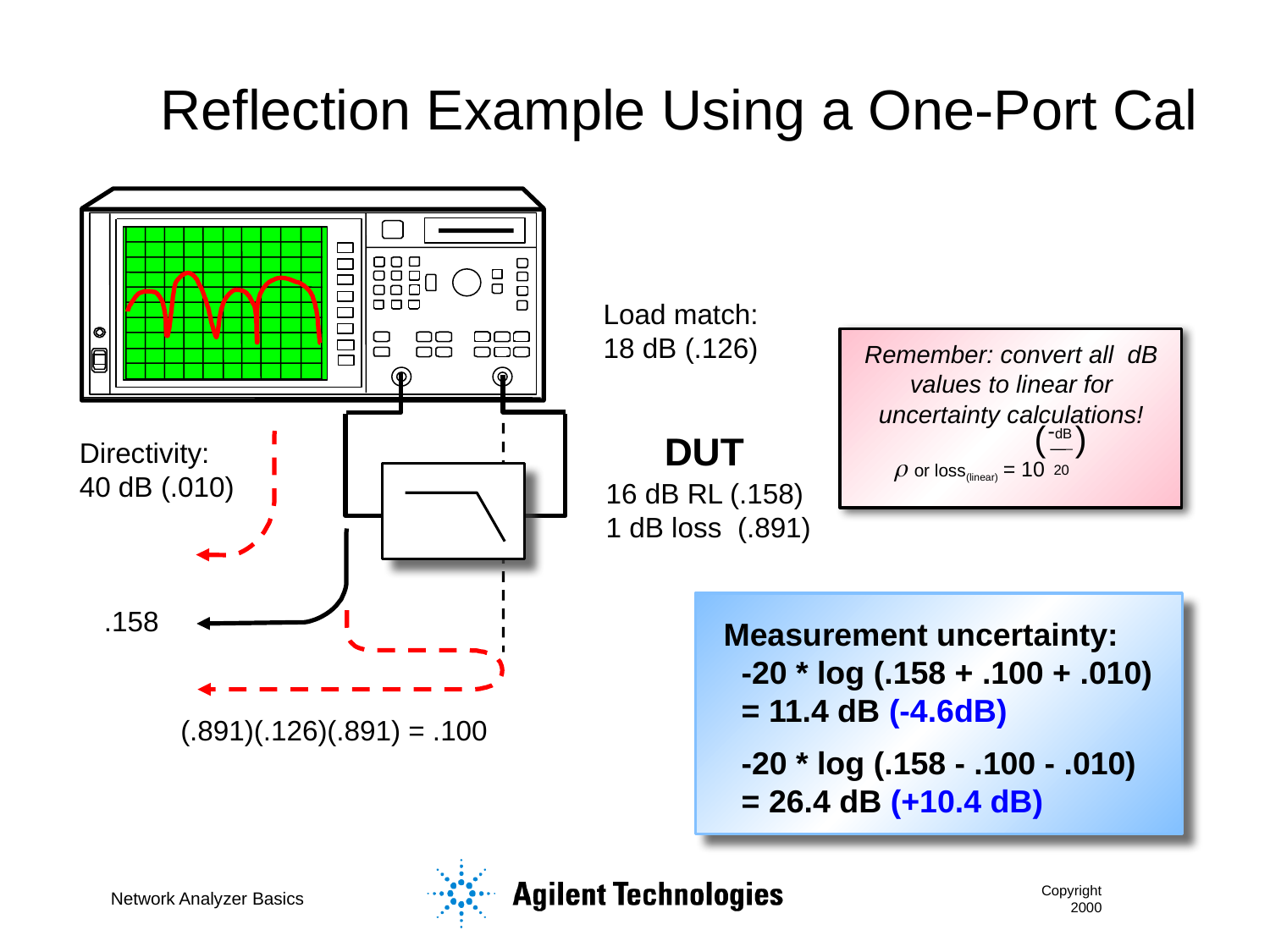

Reflection Example Using a One-Port Cal

Load match:
18 dB (.126)

Remember: convert all  dB values to linear for uncertainty calculations!

      ρ or loss(linear) = 10
(   )
-dB
  20

DUT
16 dB RL (.158)
1 dB loss  (.891)

Directivity:
40 dB (.010)

Measurement uncertainty:
  -20 * log (.158 + .100 + .010)
  = 11.4 dB (-4.6dB)

  -20 * log (.158 - .100 - .010)
  = 26.4 dB (+10.4 dB)
.158

(.891)(.126)(.891) = .100
Copyright 2000
Network Analyzer Basics